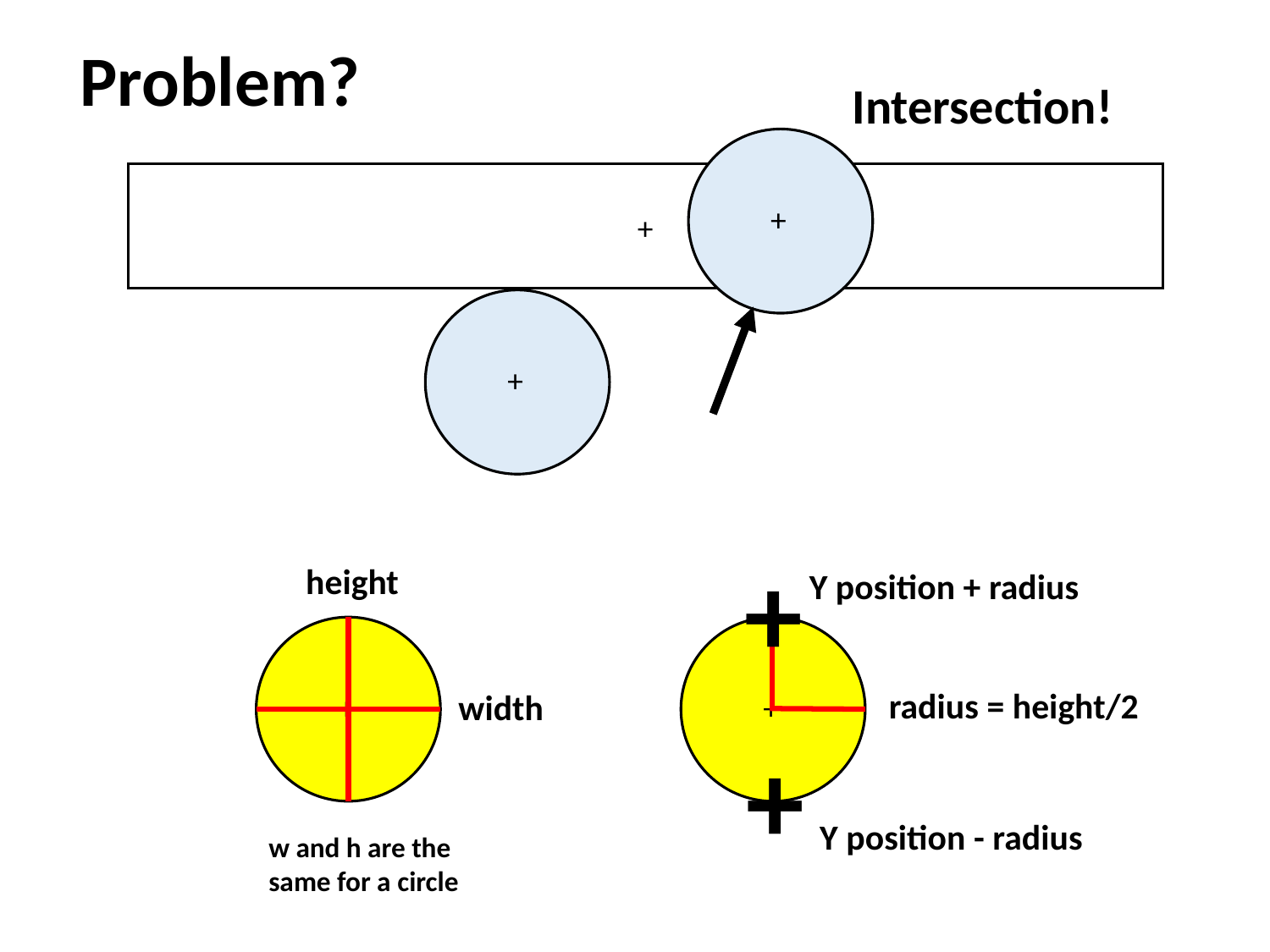

Problem?
Intersection!

+

+

+
+
Y position + radius

+
radius = height/2
height

+
width
w and h are the same for a circle
+
Y position - radius